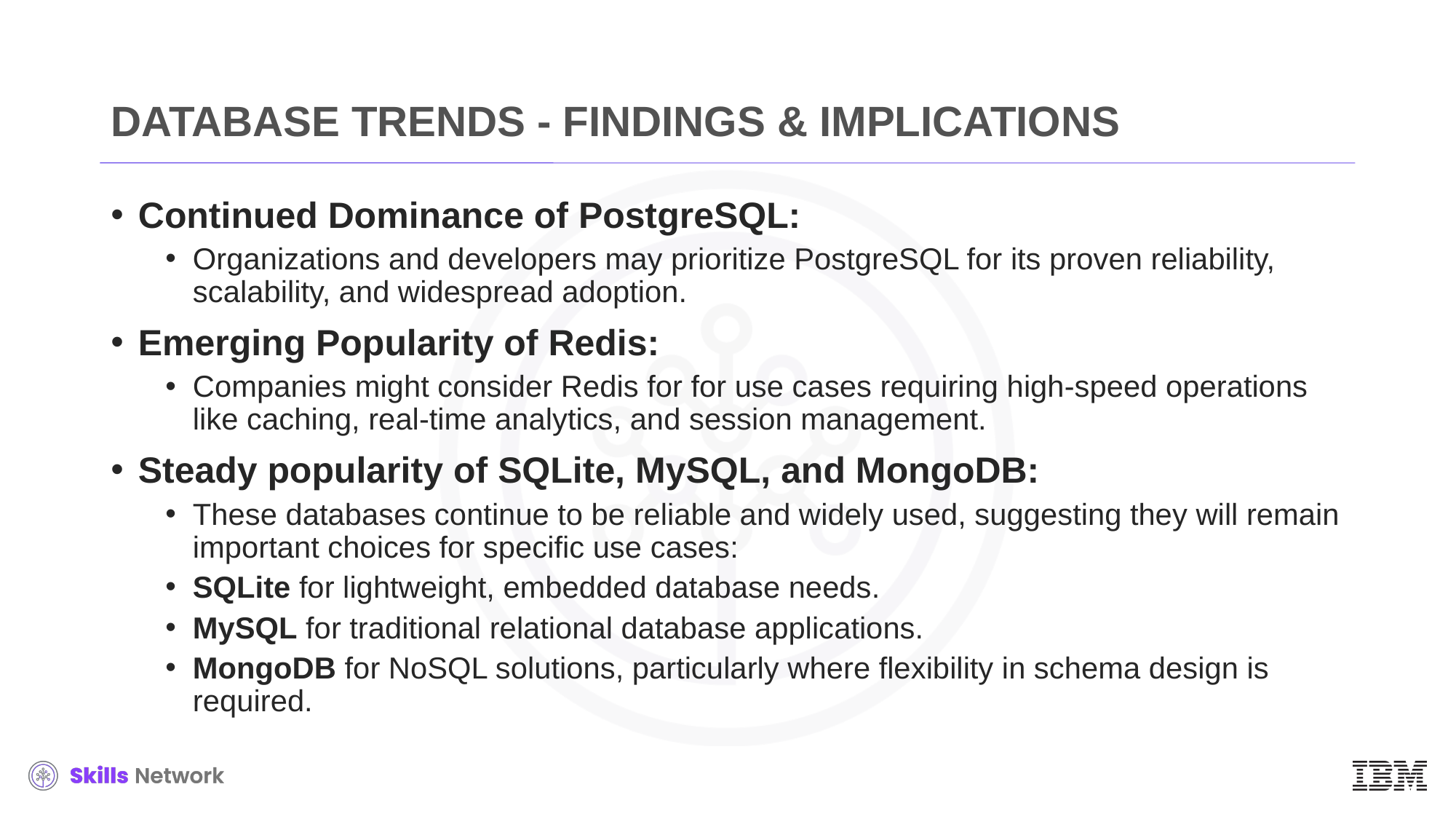

# DATABASE TRENDS - FINDINGS & IMPLICATIONS
Continued Dominance of PostgreSQL:
Organizations and developers may prioritize PostgreSQL for its proven reliability, scalability, and widespread adoption.
Emerging Popularity of Redis:
Companies might consider Redis for for use cases requiring high-speed operations like caching, real-time analytics, and session management.
Steady popularity of SQLite, MySQL, and MongoDB:
These databases continue to be reliable and widely used, suggesting they will remain important choices for specific use cases:
SQLite for lightweight, embedded database needs.
MySQL for traditional relational database applications.
MongoDB for NoSQL solutions, particularly where flexibility in schema design is required.